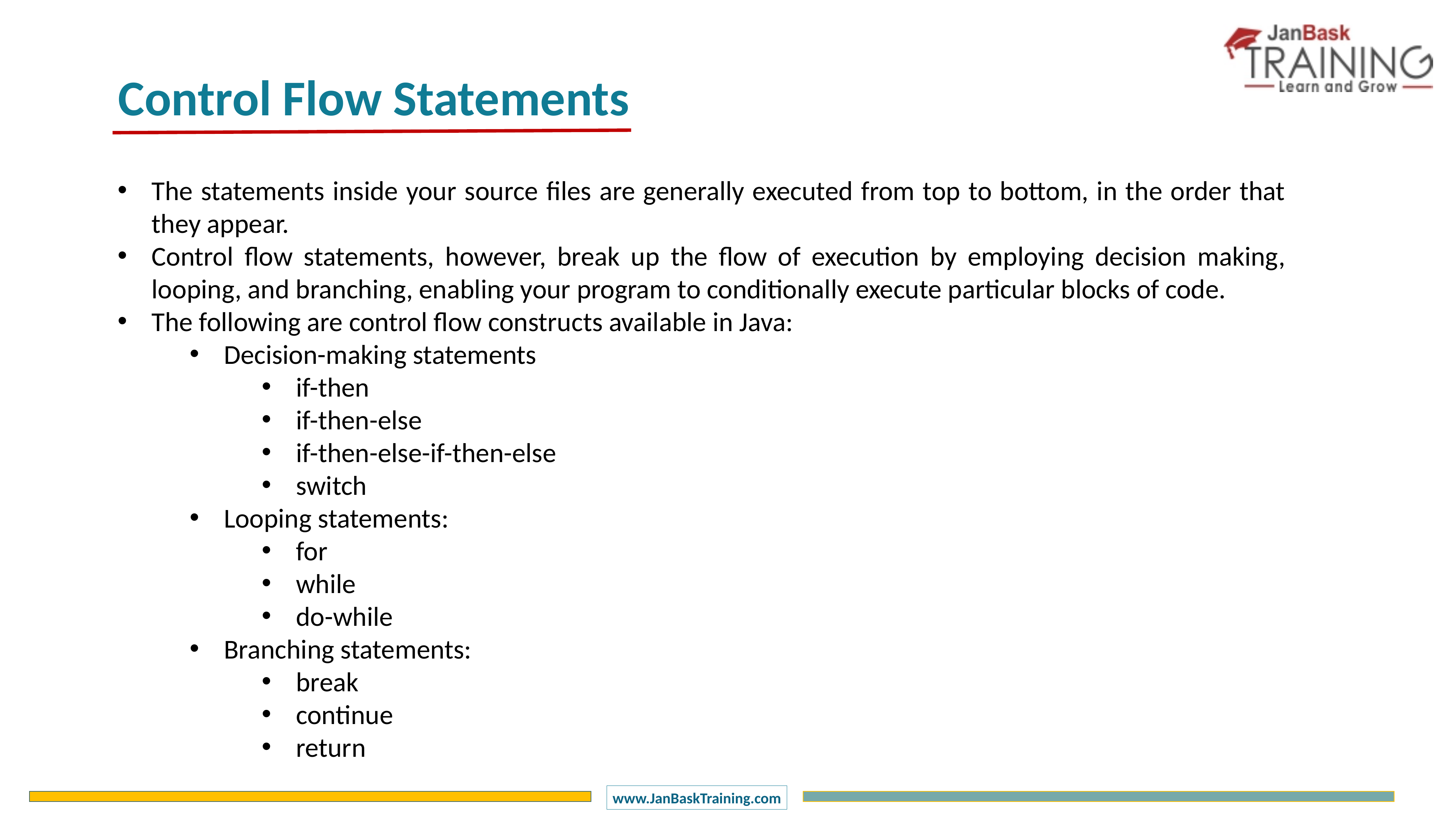

Control Flow Statements
The statements inside your source files are generally executed from top to bottom, in the order that they appear.
Control flow statements, however, break up the flow of execution by employing decision making, looping, and branching, enabling your program to conditionally execute particular blocks of code.
The following are control flow constructs available in Java:
Decision-making statements
if-then
if-then-else
if-then-else-if-then-else
switch
Looping statements:
for
while
do-while
Branching statements:
break
continue
return